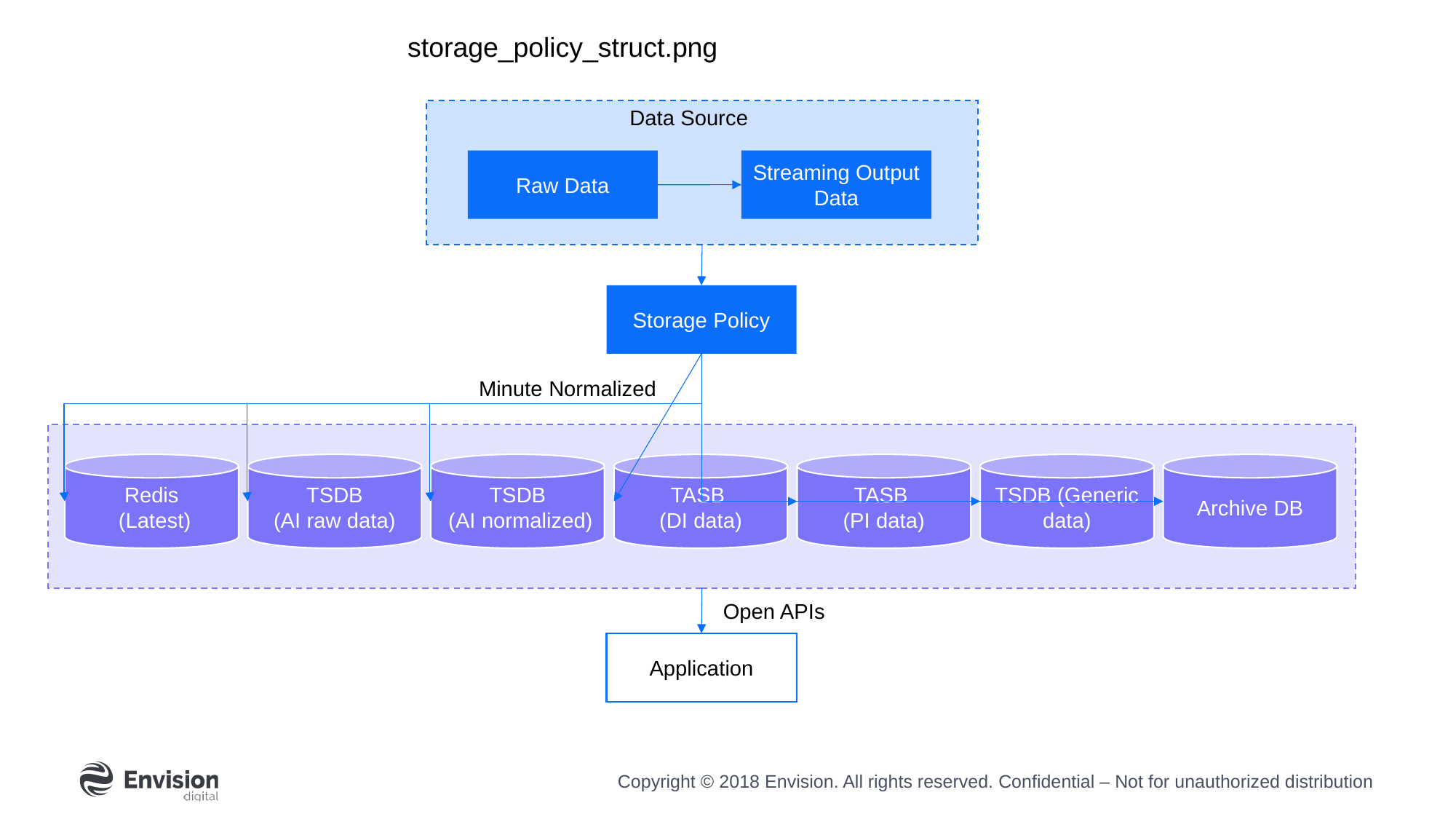

storage_policy_struct.png
Data Source

Raw Data
Streaming Output Data
Storage Policy
Minute Normalized

TSDB
 (AI normalized)
Redis
 (Latest)
TSDB
(AI raw data)
TASB
(DI data)
TASB
(PI data)
TSDB (Generic data)
Archive DB
Open APIs
Application